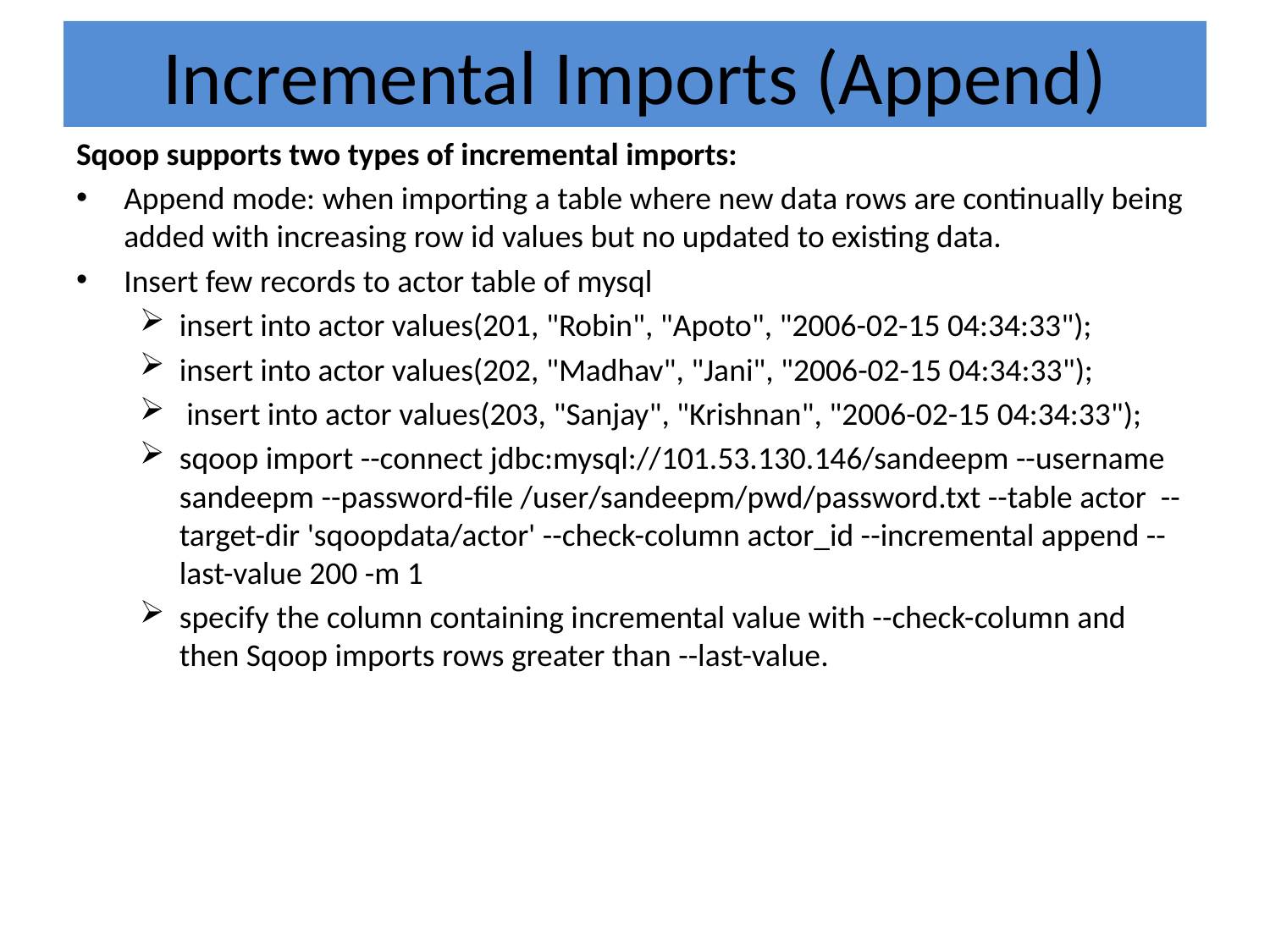

# Incremental Imports (Append)
Sqoop supports two types of incremental imports:
Append mode: when importing a table where new data rows are continually being added with increasing row id values but no updated to existing data.
Insert few records to actor table of mysql
insert into actor values(201, "Robin", "Apoto", "2006-02-15 04:34:33");
insert into actor values(202, "Madhav", "Jani", "2006-02-15 04:34:33");
 insert into actor values(203, "Sanjay", "Krishnan", "2006-02-15 04:34:33");
sqoop import --connect jdbc:mysql://101.53.130.146/sandeepm --username sandeepm --password-file /user/sandeepm/pwd/password.txt --table actor  --target-dir 'sqoopdata/actor' --check-column actor_id --incremental append --last-value 200 -m 1
specify the column containing incremental value with --check-column and then Sqoop imports rows greater than --last-value.